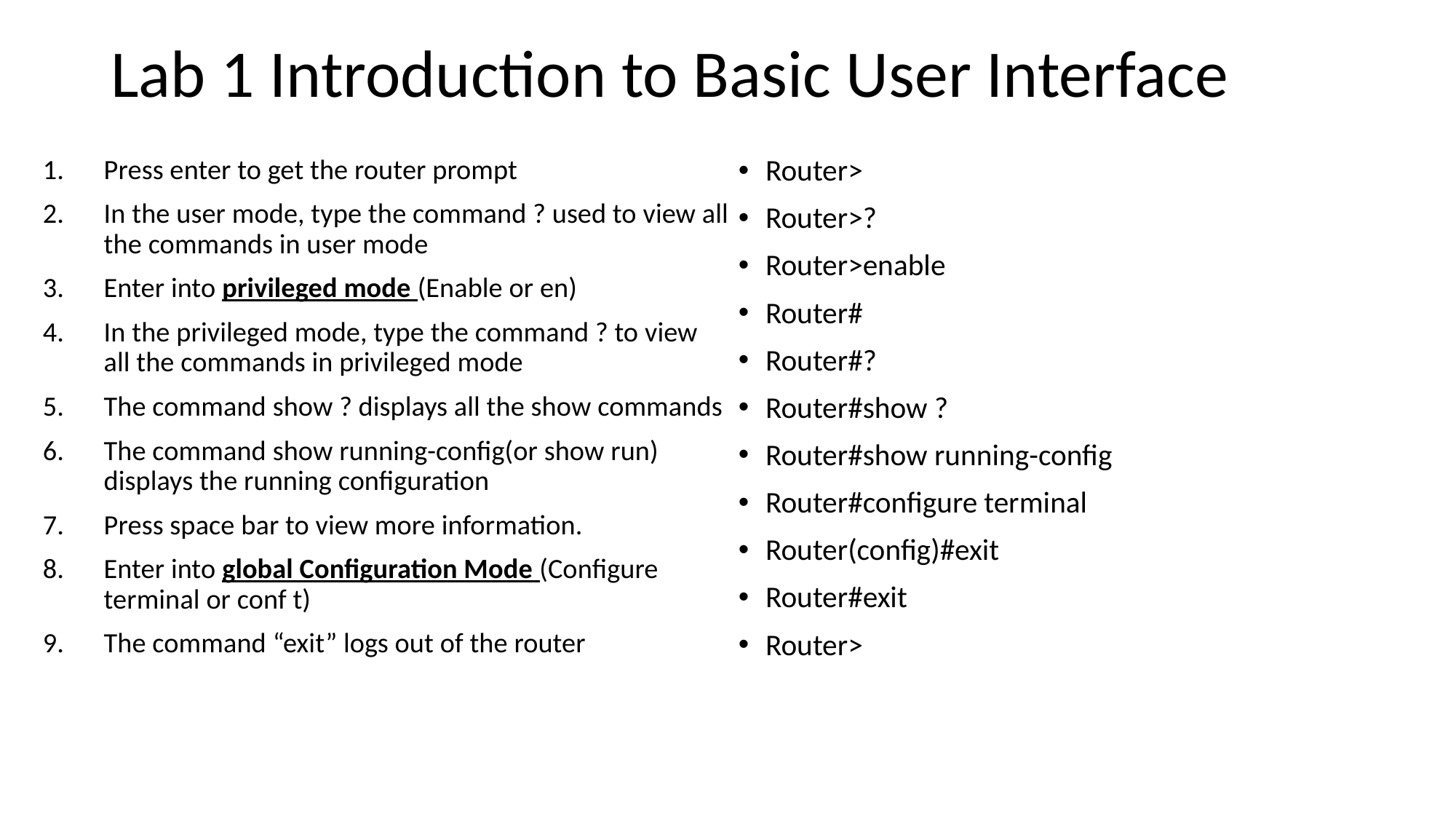

# Lab 1 Introduction to Basic User Interface
Press enter to get the router prompt
In the user mode, type the command ? used to view all the commands in user mode
Enter into privileged mode (Enable or en)
In the privileged mode, type the command ? to view all the commands in privileged mode
The command show ? displays all the show commands
The command show running-config(or show run) displays the running configuration
Press space bar to view more information.
Enter into global Configuration Mode (Configure terminal or conf t)
The command “exit” logs out of the router
Router>
Router>?
Router>enable
Router#
Router#?
Router#show ?
Router#show running-config
Router#configure terminal
Router(config)#exit
Router#exit
Router>